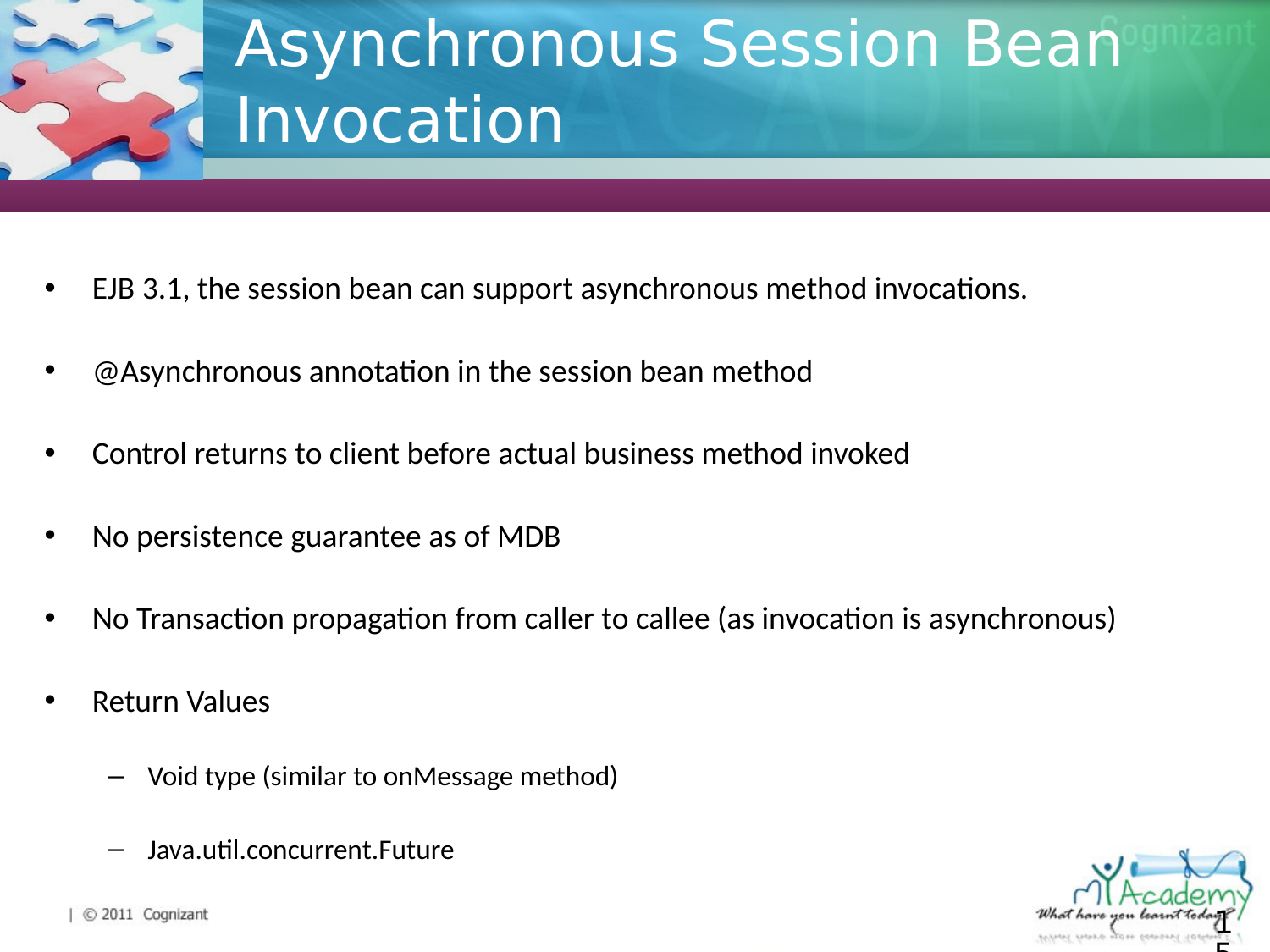

# Asynchronous Session Bean Invocation
EJB 3.1, the session bean can support asynchronous method invocations.
@Asynchronous annotation in the session bean method
Control returns to client before actual business method invoked
No persistence guarantee as of MDB
No Transaction propagation from caller to callee (as invocation is asynchronous)
Return Values
Void type (similar to onMessage method)
Java.util.concurrent.Future
15